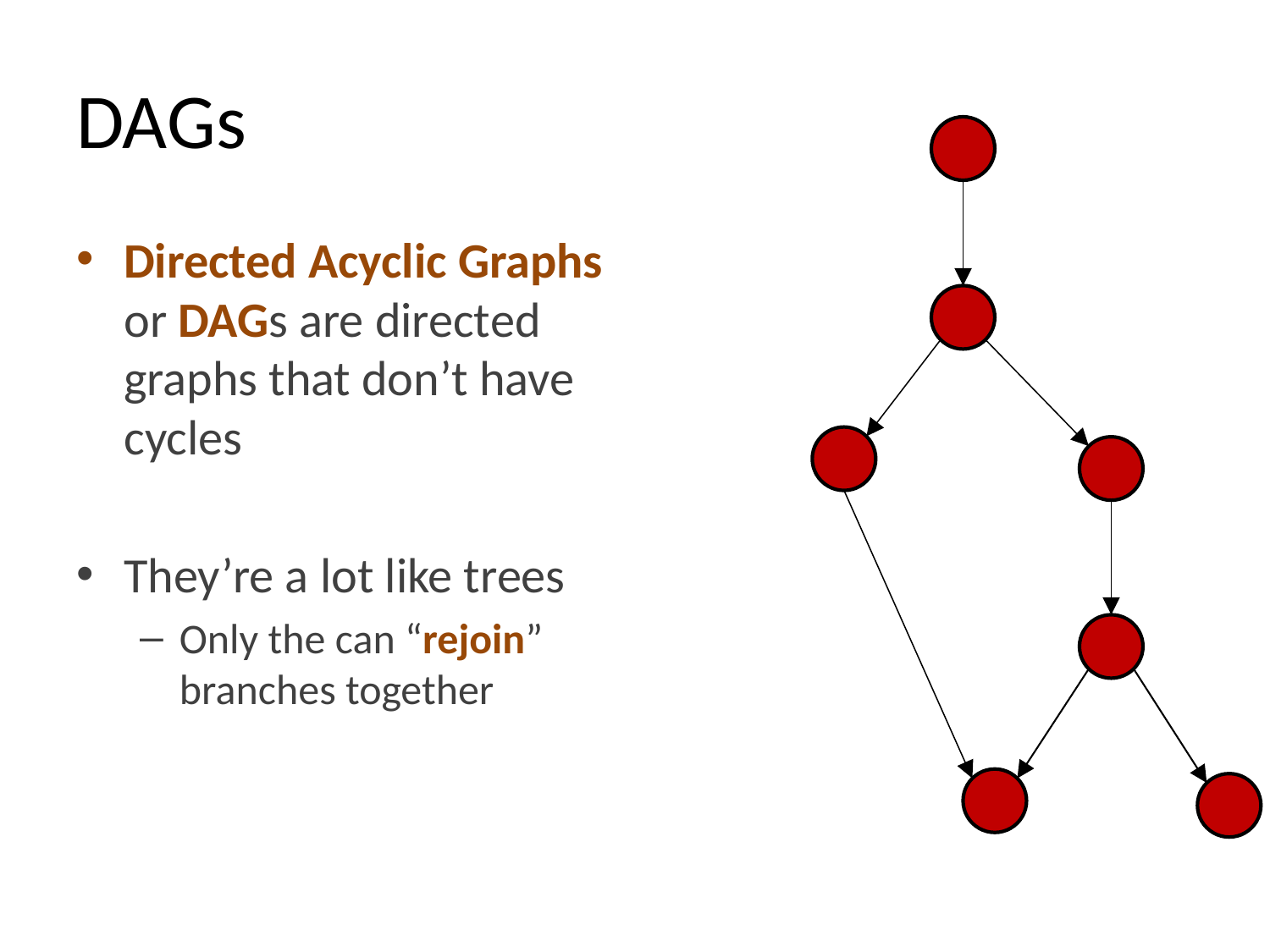

# DAGs

Directed Acyclic Graphs or DAGs are directed graphs that don’t have cycles

They’re a lot like trees
Only the can “rejoin” branches together